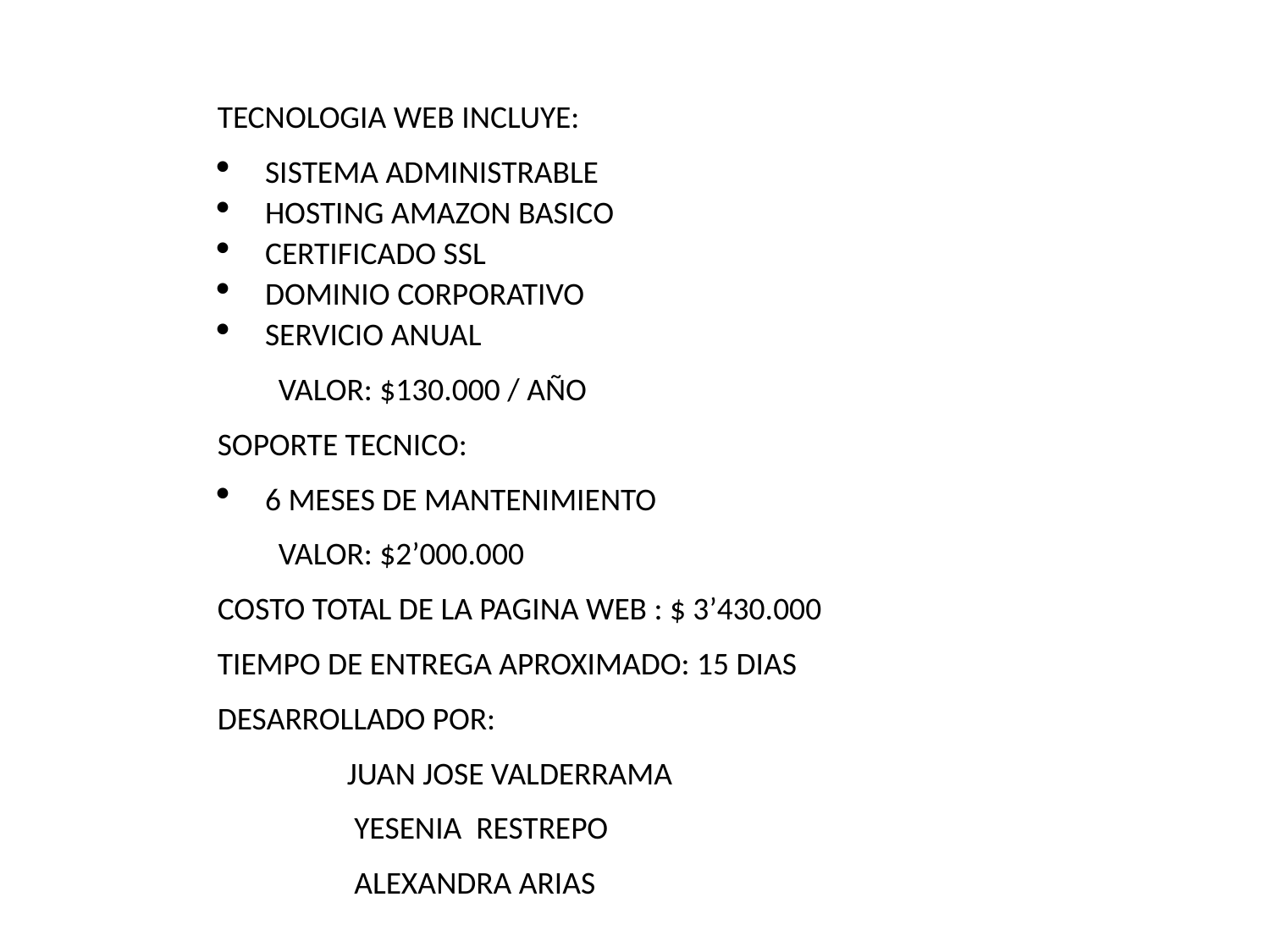

TECNOLOGIA WEB INCLUYE:
SISTEMA ADMINISTRABLE
HOSTING AMAZON BASICO
CERTIFICADO SSL
DOMINIO CORPORATIVO
SERVICIO ANUAL
     VALOR: $130.000 / AÑO
SOPORTE TECNICO:
6 MESES DE MANTENIMIENTO
     VALOR: $2’000.000
COSTO TOTAL DE LA PAGINA WEB : $ 3’430.000
TIEMPO DE ENTREGA APROXIMADO: 15 DIAS
DESARROLLADO POR:
                  JUAN JOSE VALDERRAMA
                   YESENIA  RESTREPO
                   ALEXANDRA ARIAS